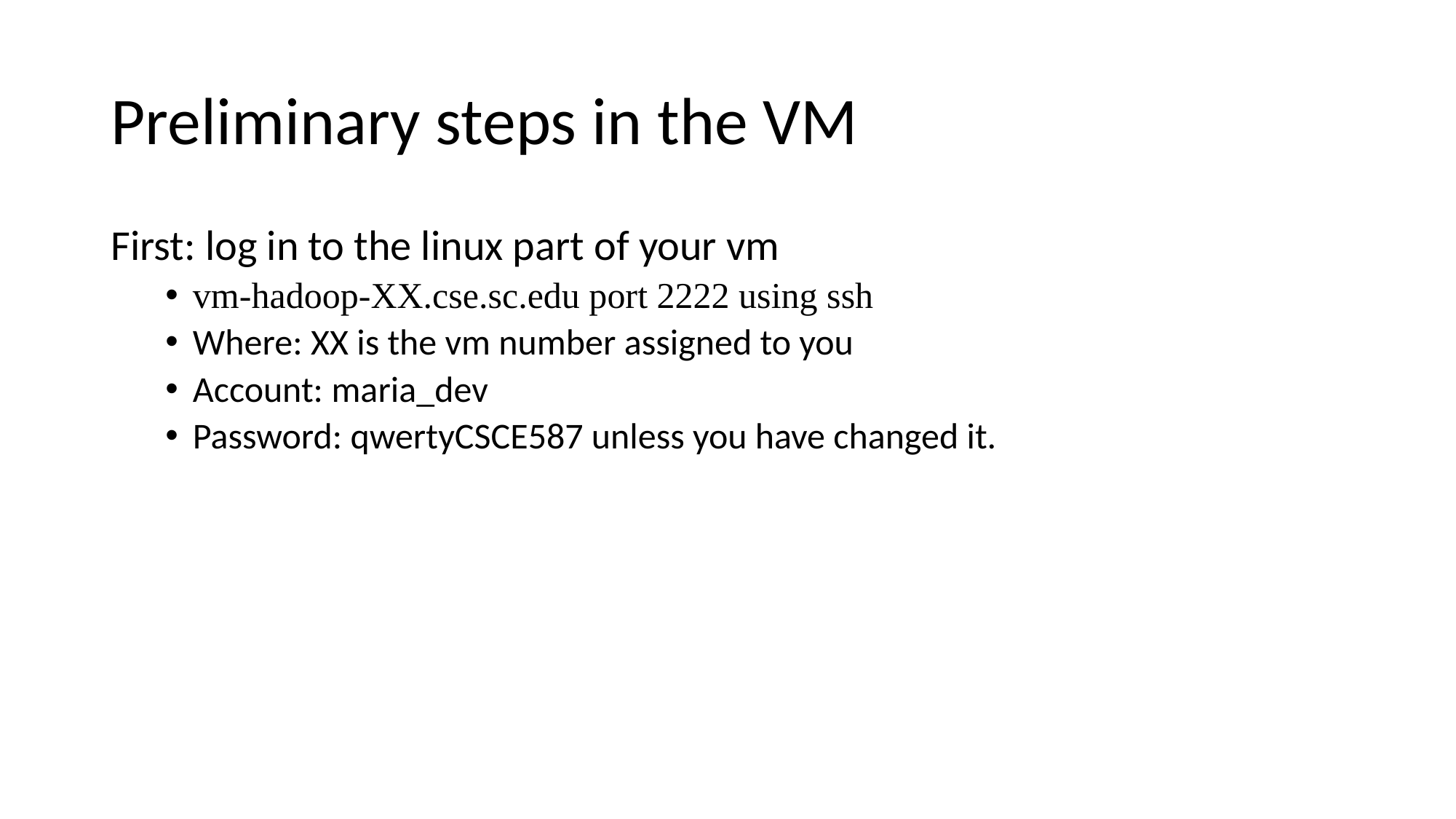

# Preliminary steps in the VM
First: log in to the linux part of your vm
vm-hadoop-XX.cse.sc.edu port 2222 using ssh
Where: XX is the vm number assigned to you
Account: maria_dev
Password: qwertyCSCE587 unless you have changed it.